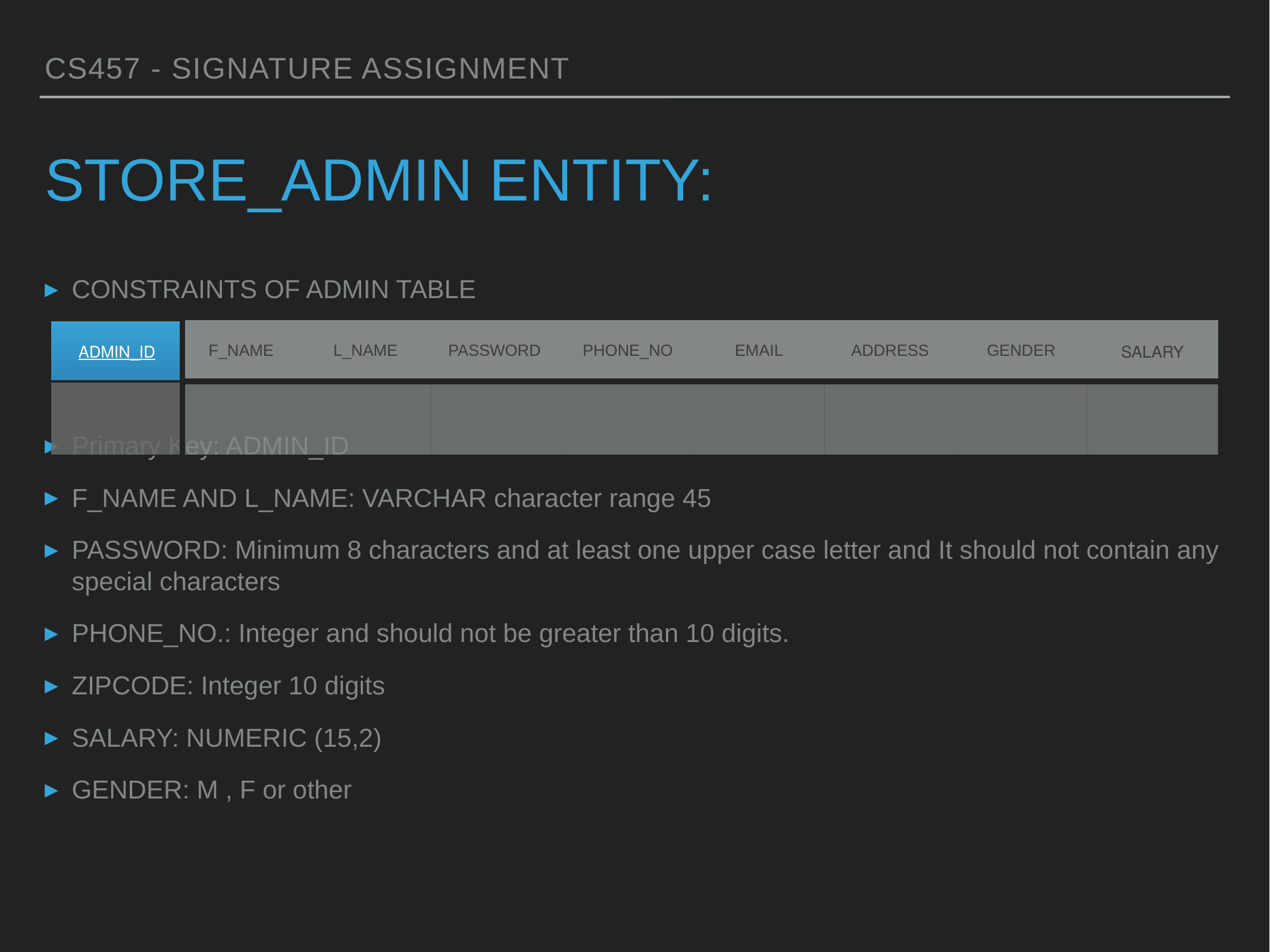

CS457 - Signature Assignment
# store_Admin ENTITY:
CONSTRAINTS OF ADMIN TABLE

Primary Key: ADMIN_ID
F_NAME AND L_NAME: VARCHAR character range 45
PASSWORD: Minimum 8 characters and at least one upper case letter and It should not contain any special characters
PHONE_NO.: Integer and should not be greater than 10 digits.
ZIPCODE: Integer 10 digits
SALARY: NUMERIC (15,2)
GENDER: M , F or other
| ADMIN\_ID | F\_NAME | L\_NAME | PASSWORD | PHONE\_NO | EMAIL | ADDRESS | GENDER | SALARY |
| --- | --- | --- | --- | --- | --- | --- | --- | --- |
|  |  |  |  |  |  |  |  |  |